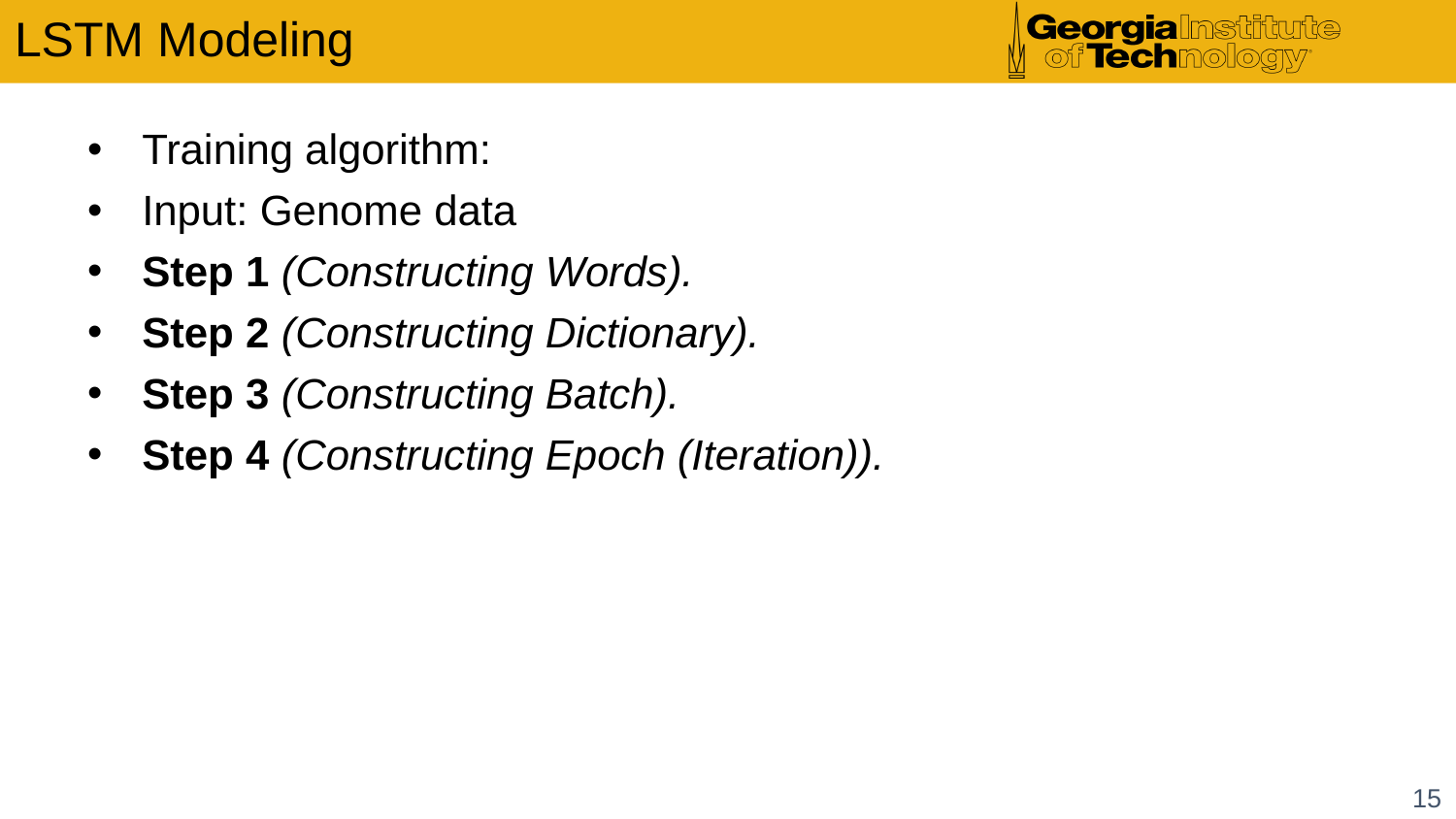

# LSTM Modeling
Training algorithm:
Input: Genome data
Step 1 (Constructing Words).
Step 2 (Constructing Dictionary).
Step 3 (Constructing Batch).
Step 4 (Constructing Epoch (Iteration)).

15